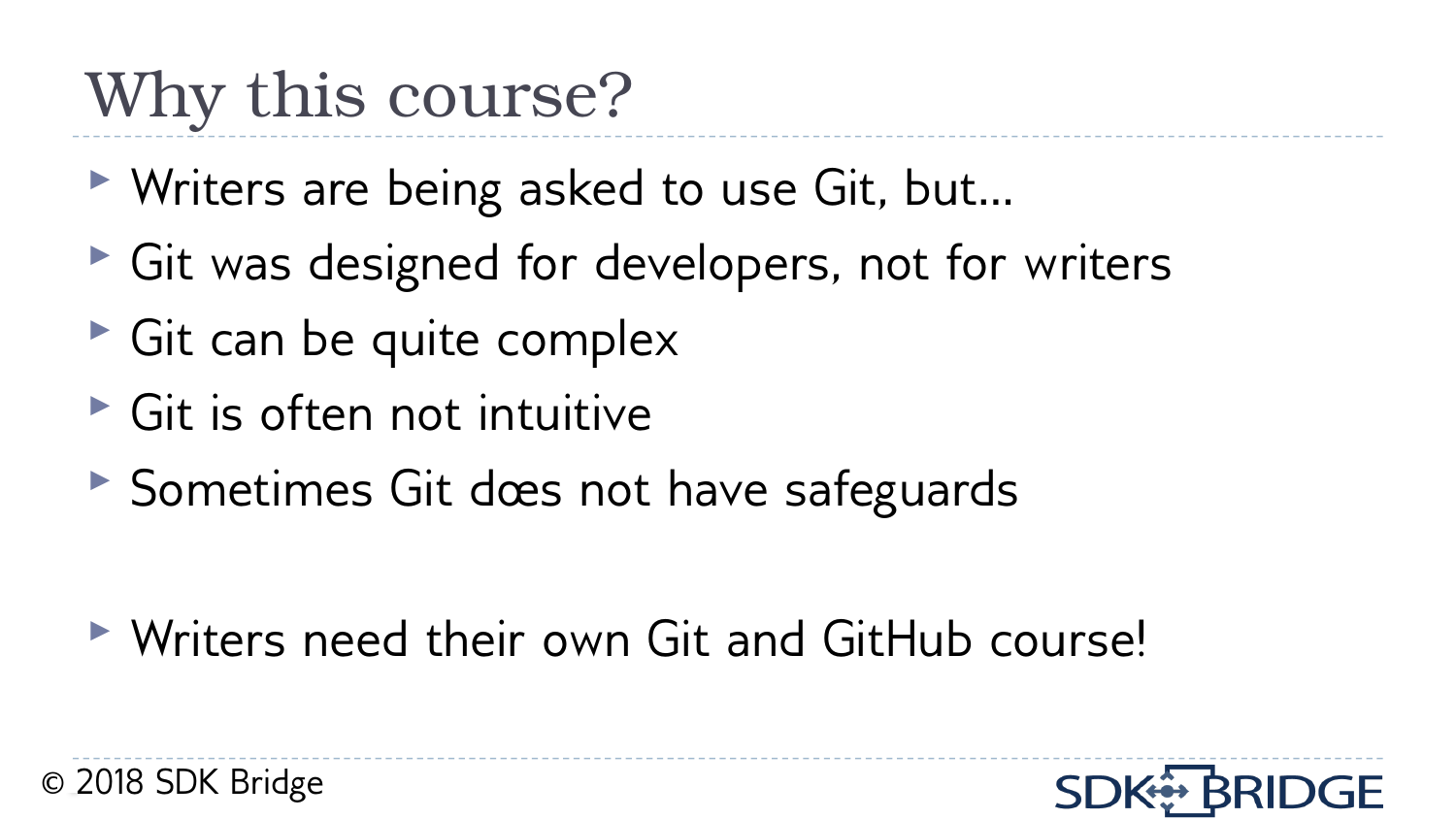

# Why this course?
Writers are being asked to use Git, but…
Git was designed for developers, not for writers
Git can be quite complex
Git is often not intuitive
Sometimes Git does not have safeguards

Writers need their own Git and GitHub course!